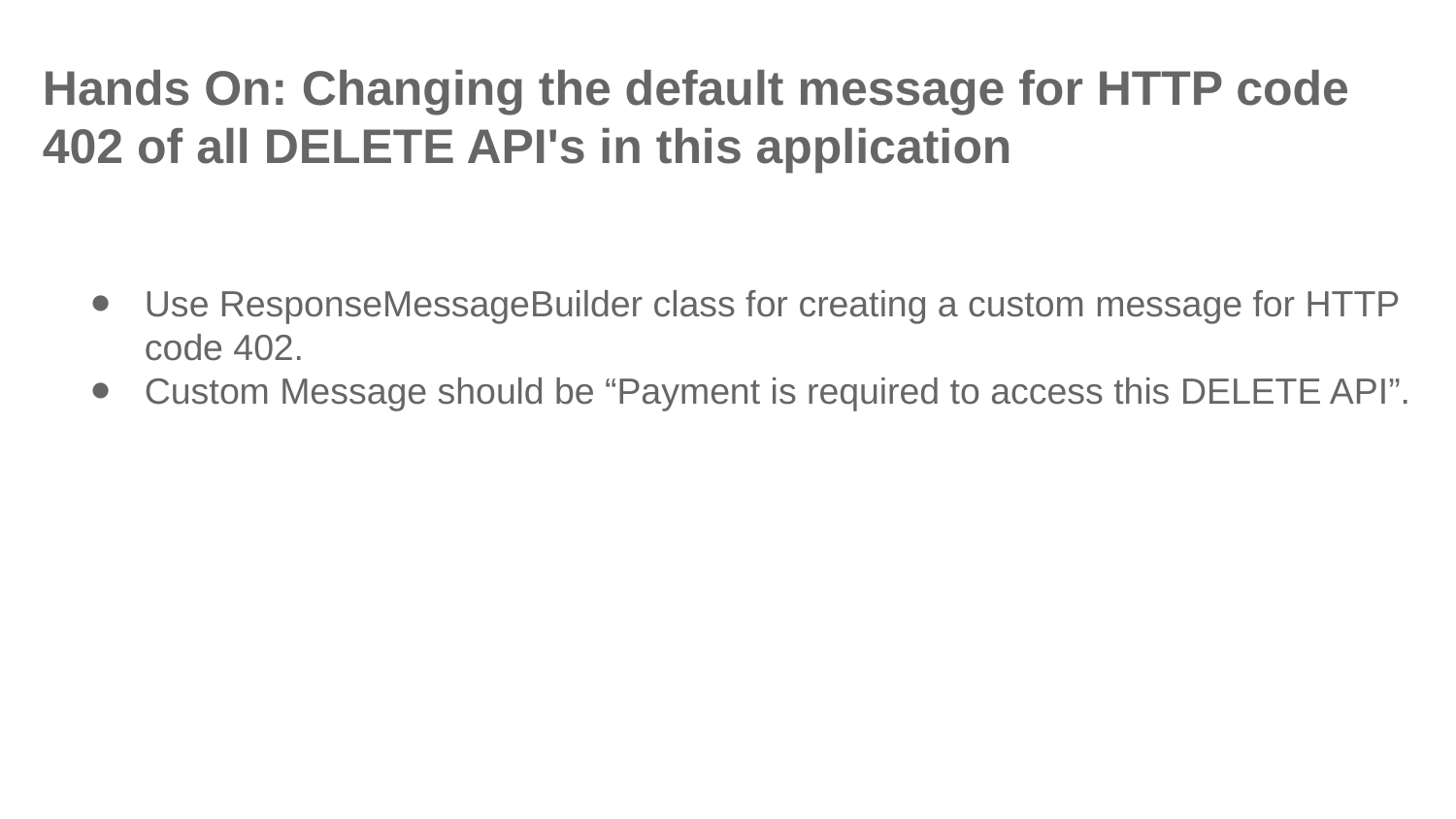

# Hands On: Changing the default message for HTTP code 402 of all DELETE API's in this application
Use ResponseMessageBuilder class for creating a custom message for HTTP code 402.
Custom Message should be “Payment is required to access this DELETE API”.